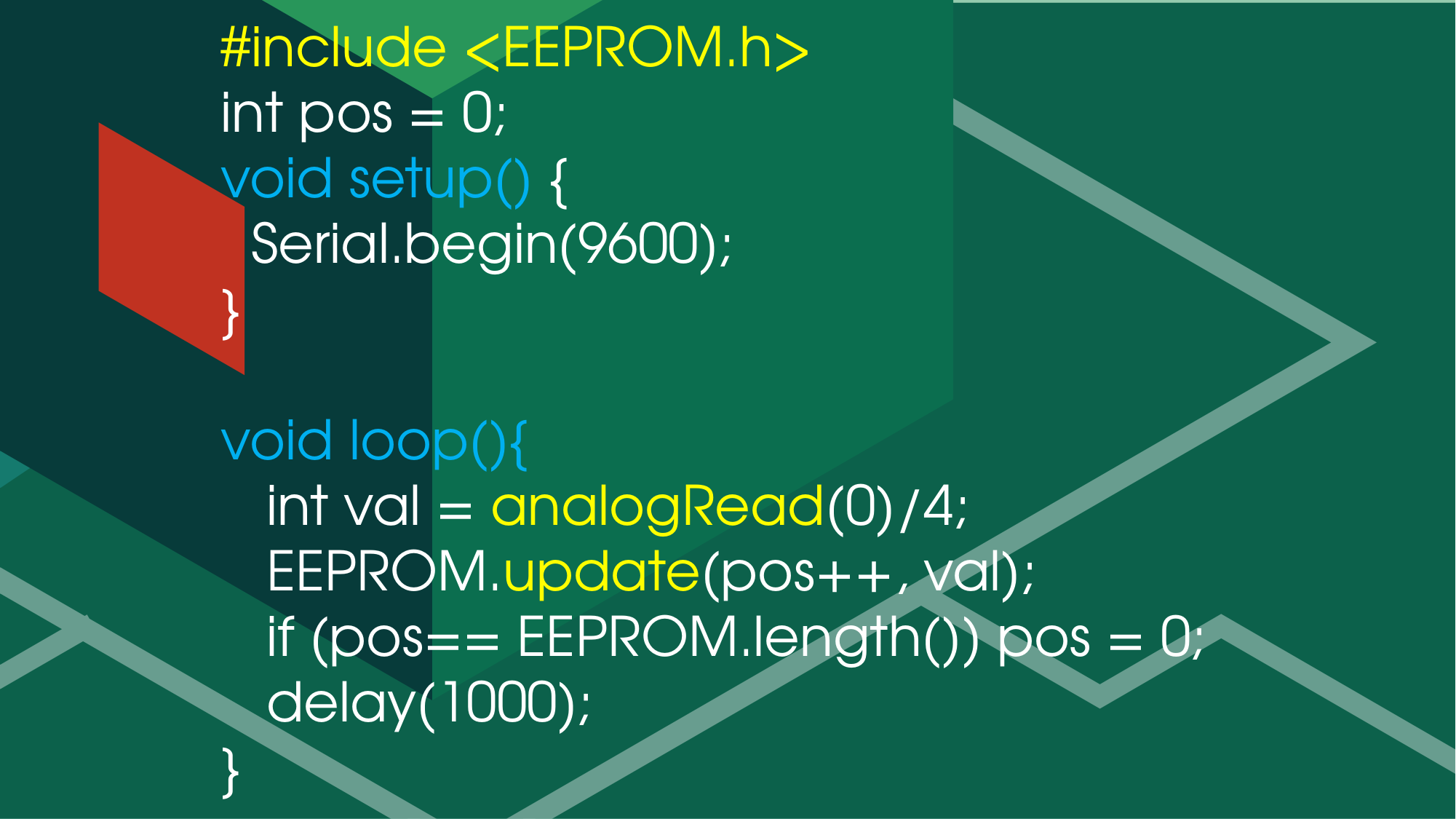

#include <EEPROM.h>
int pos = 0;
void setup() {
  Serial.begin(9600);
}

void loop(){
   int val = analogRead(0)/4;
   EEPROM.update(pos++, val);
   if (pos== EEPROM.length()) pos = 0;
   delay(1000);
}